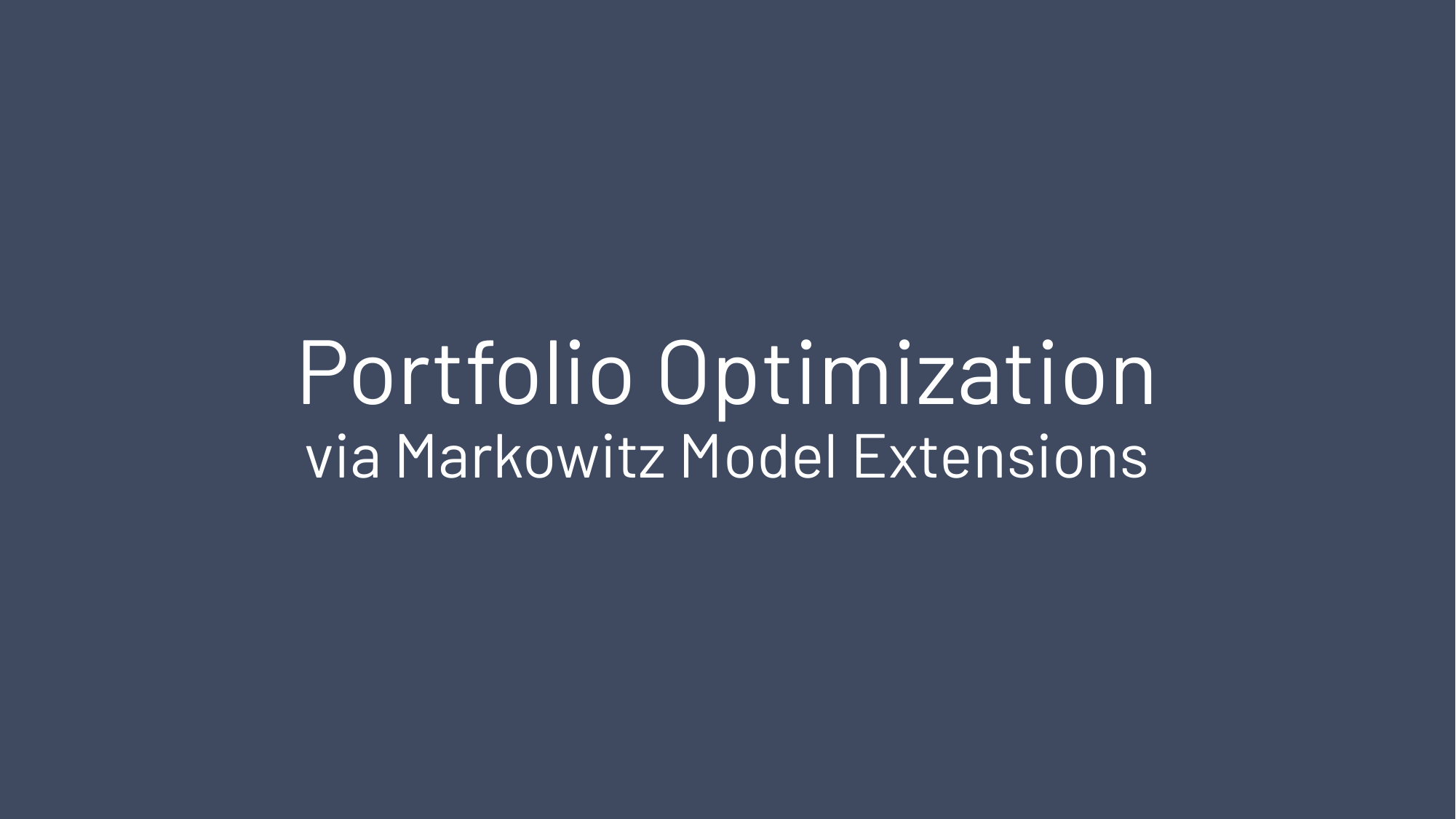

# Portfolio Optimization via Markowitz Model Extensions